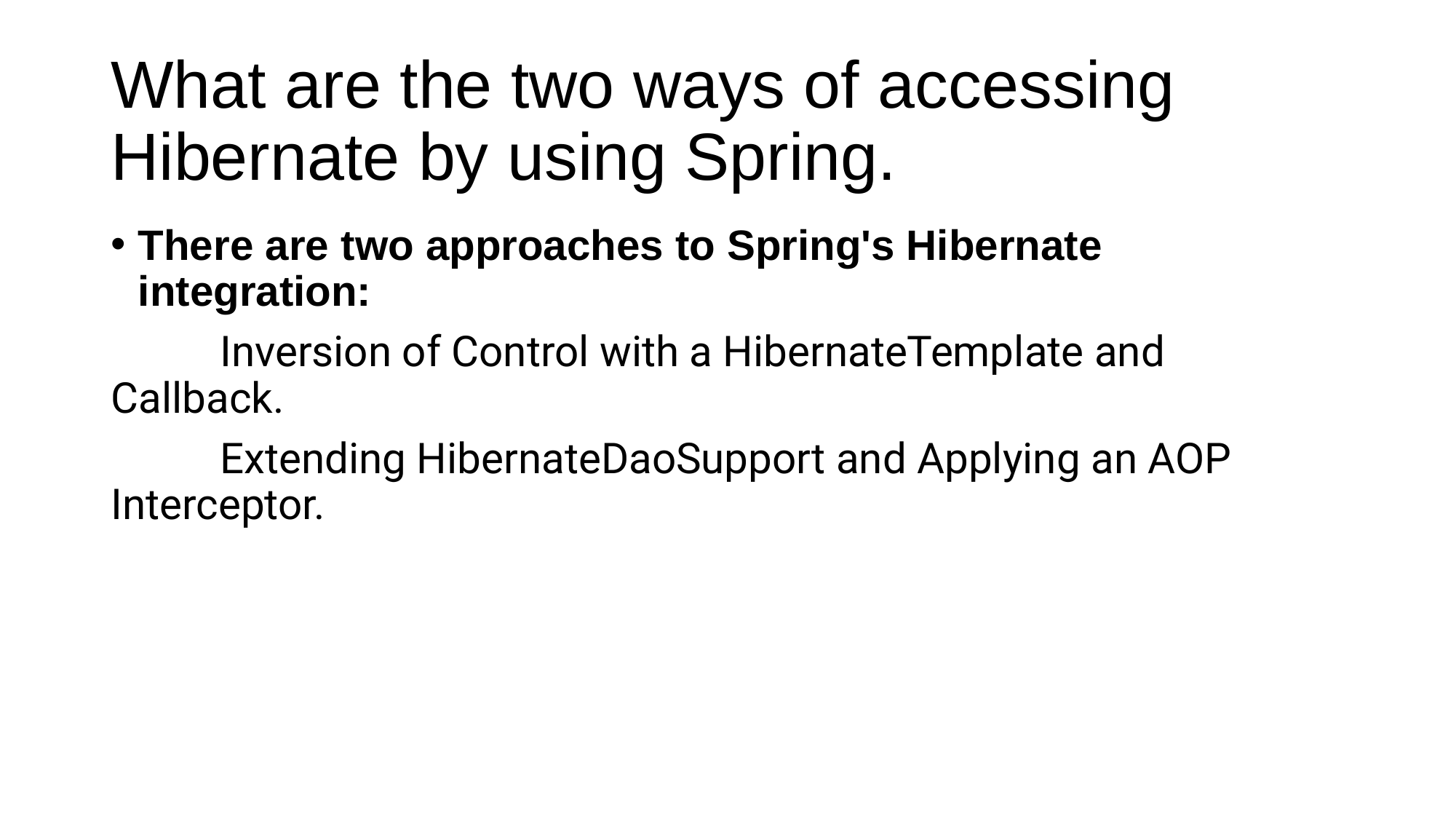

# What are the two ways of accessing Hibernate by using Spring.
There are two approaches to Spring's Hibernate integration:
	Inversion of Control with a HibernateTemplate and Callback.
	Extending HibernateDaoSupport and Applying an AOP Interceptor.